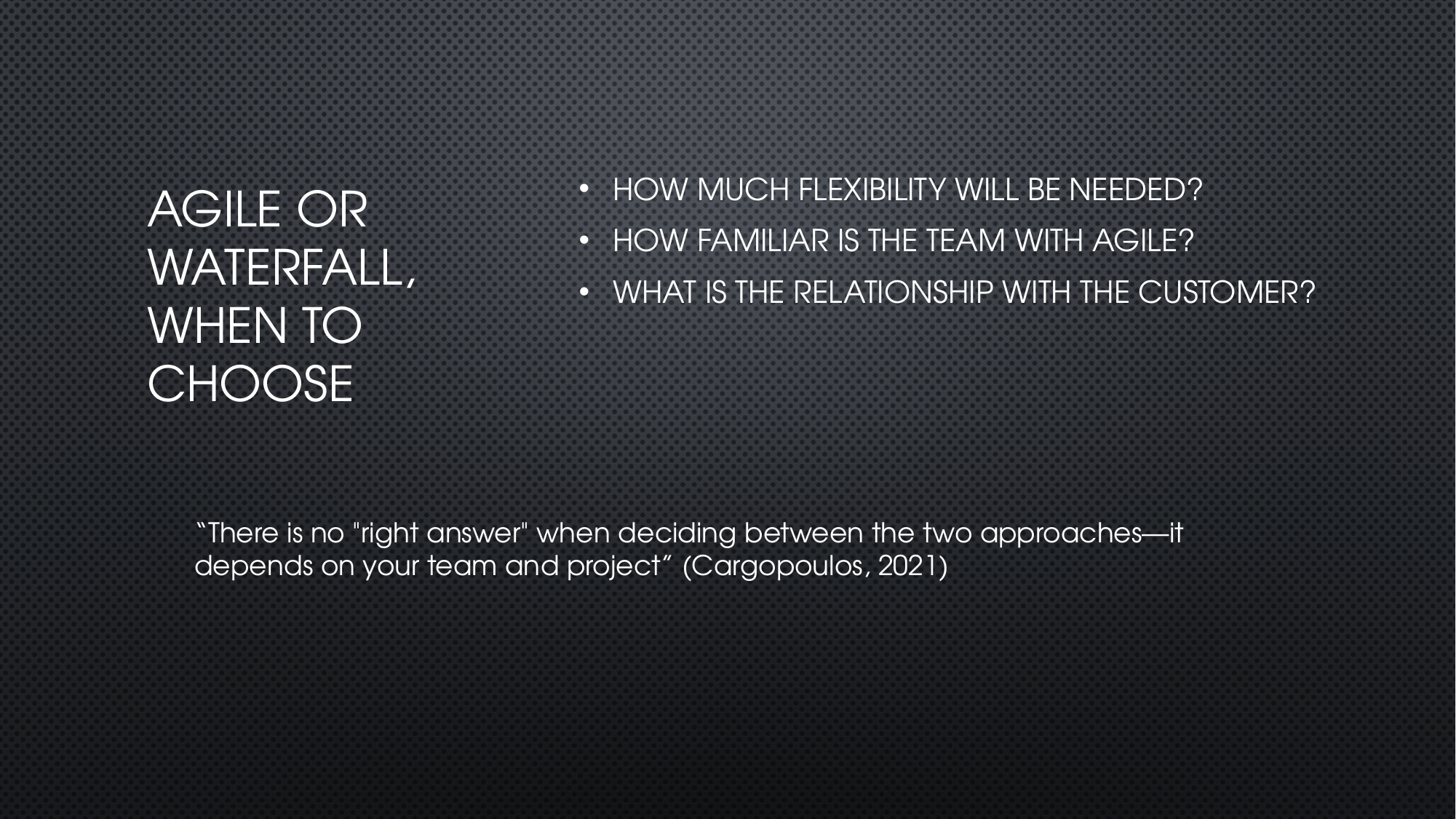

# Agile or Waterfall, when to choose
How much flexibility will be needed?
How familiar is the team with agile?
What is the relationship with the customer?

“There is no "right answer" when deciding between the two approaches—it depends on your team and project” (Cargopoulos, 2021)